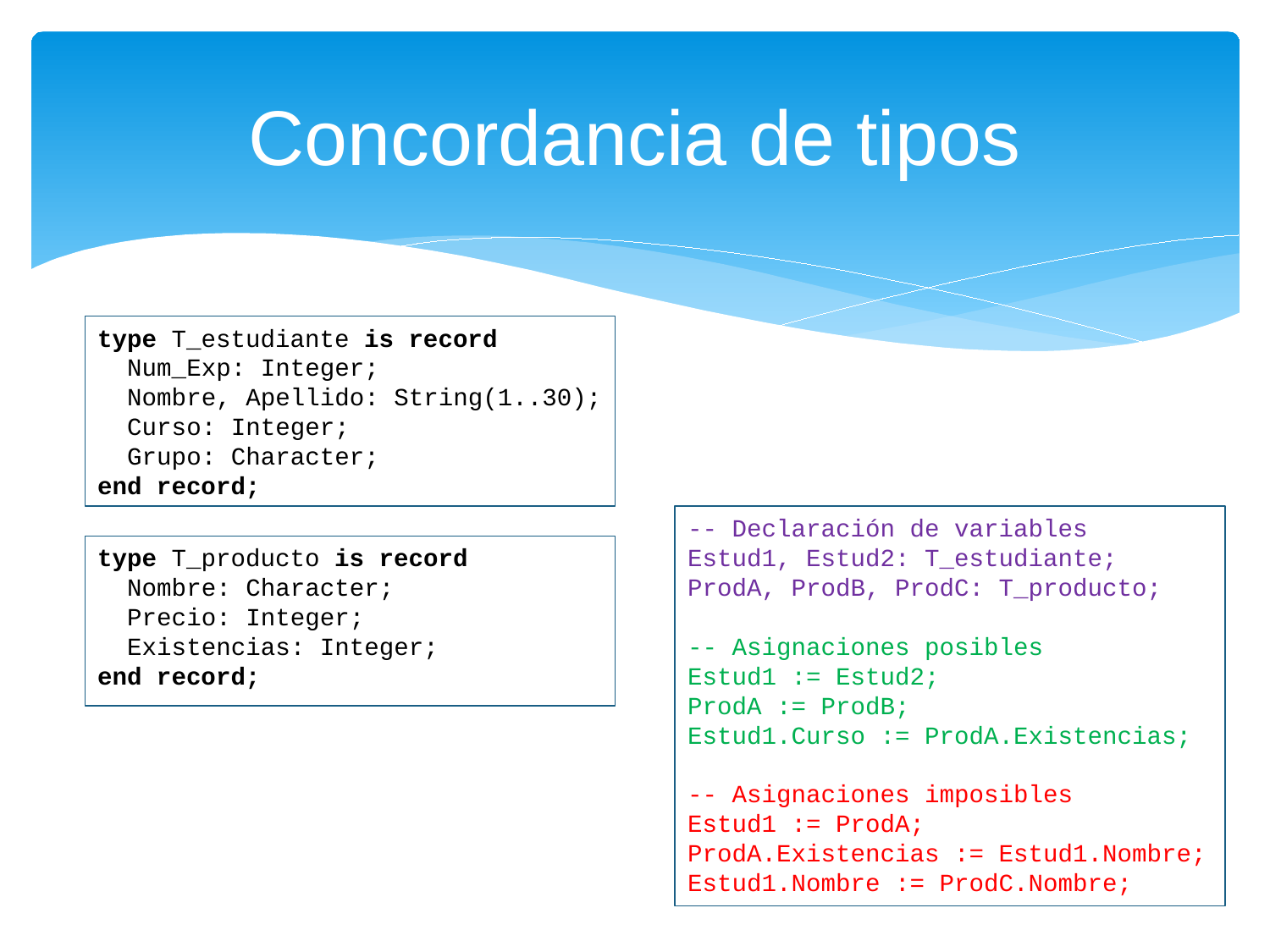

# Concordancia de tipos
type T_estudiante is record
  Num_Exp: Integer;
  Nombre, Apellido: String(1..30);
  Curso: Integer;
  Grupo: Character;
end record;
-- Declaración de variables
Estud1, Estud2: T_estudiante;
ProdA, ProdB, ProdC: T_producto;

-- Asignaciones posibles
Estud1 := Estud2;
ProdA := ProdB;
Estud1.Curso := ProdA.Existencias;

-- Asignaciones imposibles
Estud1 := ProdA;
ProdA.Existencias := Estud1.Nombre;
Estud1.Nombre := ProdC.Nombre;
type T_producto is record
  Nombre: Character;
  Precio: Integer;
  Existencias: Integer;
end record;